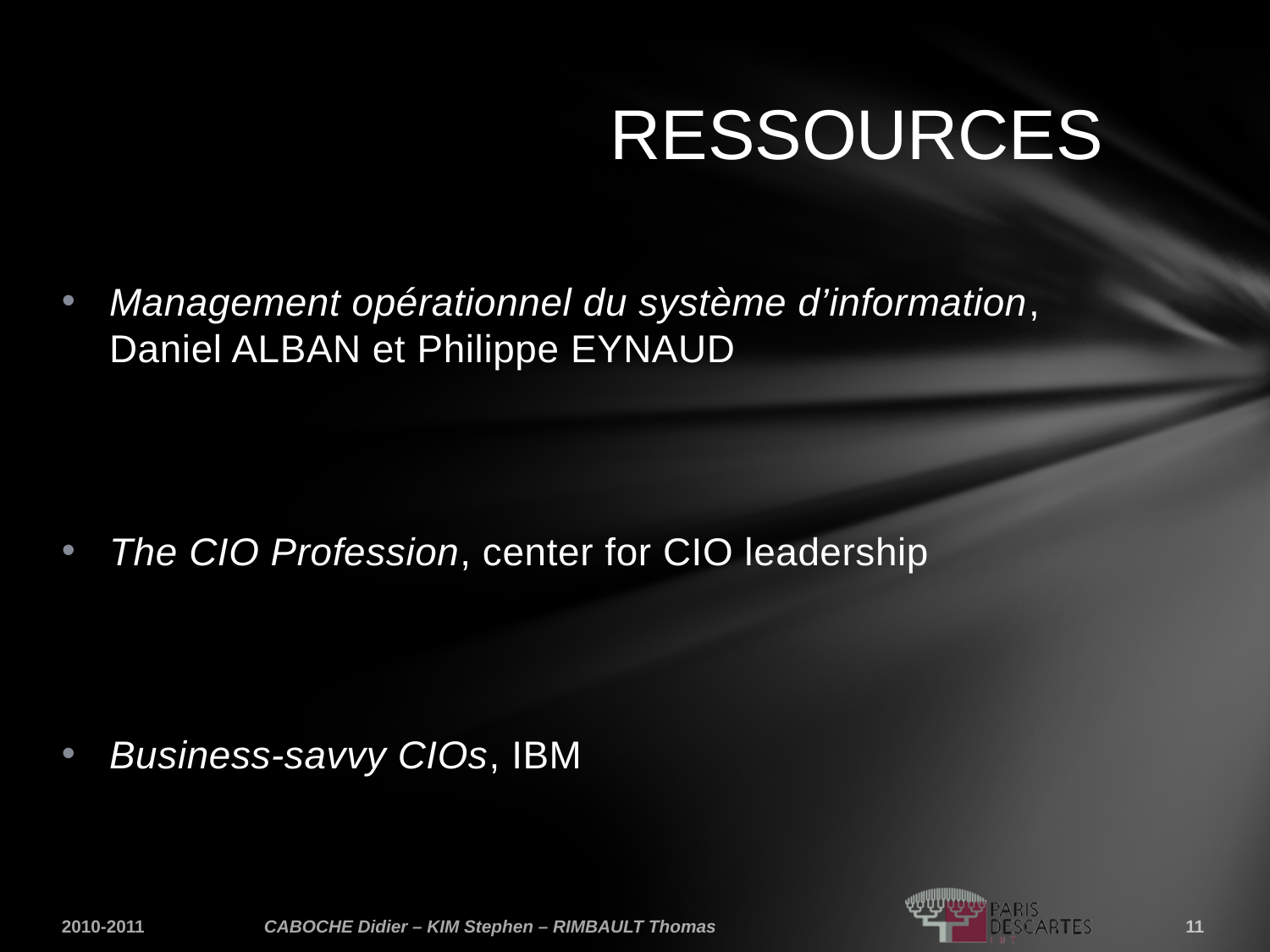

# RESSOURCES

Management opérationnel du système d’information, Daniel ALBAN et Philippe EYNAUD

The CIO Profession, center for CIO leadership

Business-savvy CIOs, IBM

2010-2011
CABOCHE Didier – KIM Stephen – RIMBAULT Thomas
11